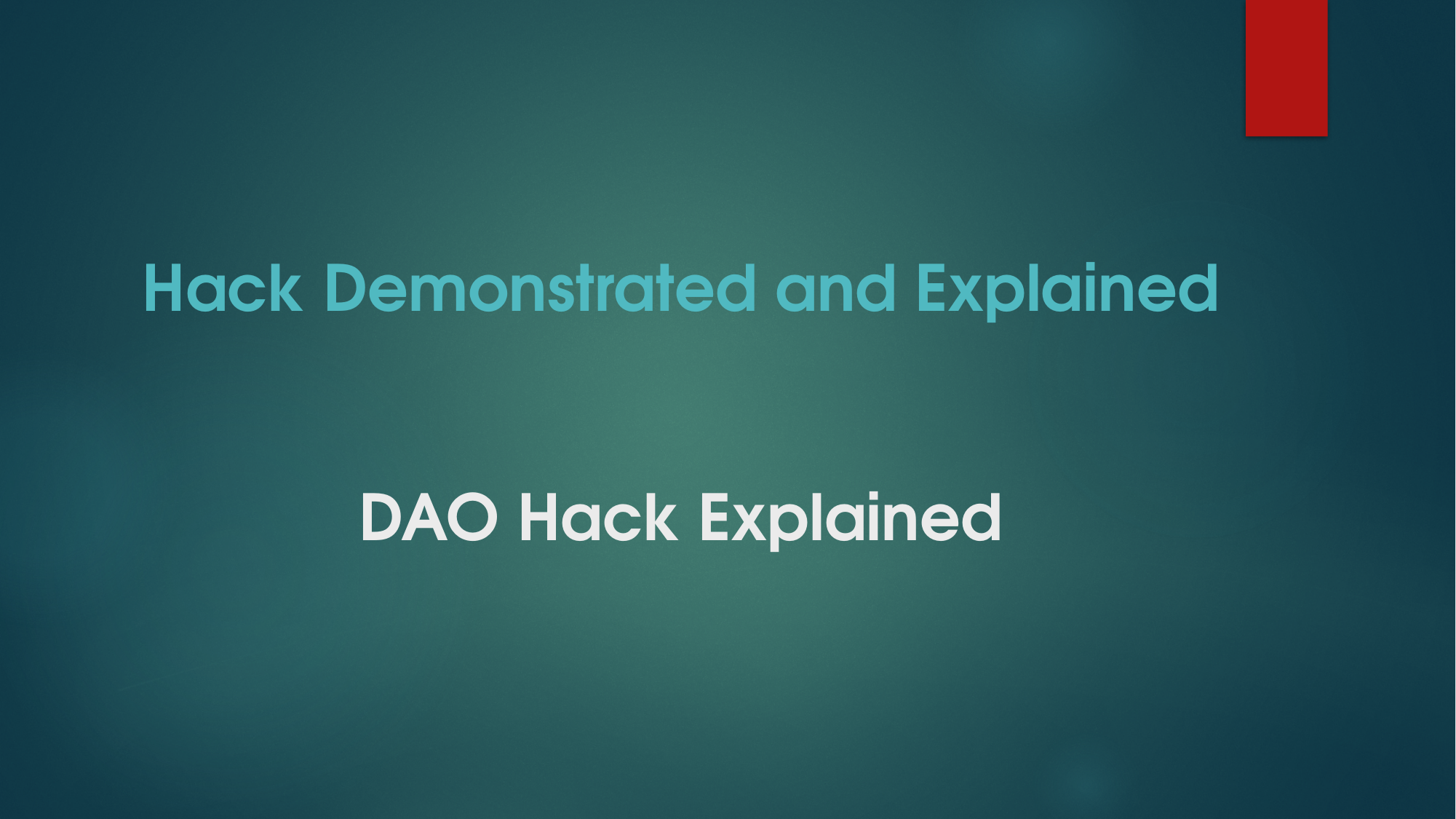

# Hack Demonstrated and Explained DAO Hack Explained